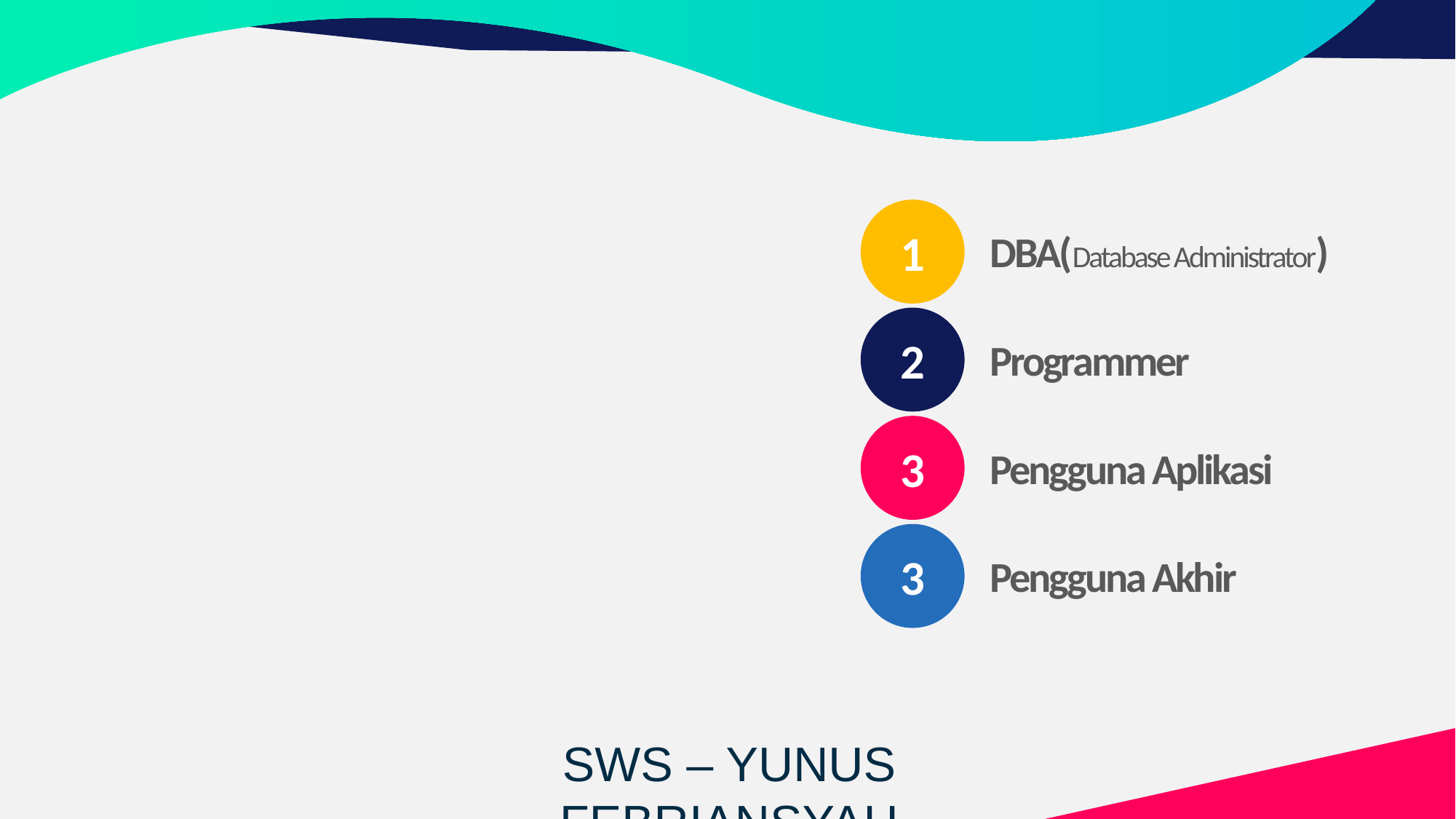

1
DBA(Database Administrator)

2
Programmer
3
Pengguna Aplikasi
3
Pengguna Akhir